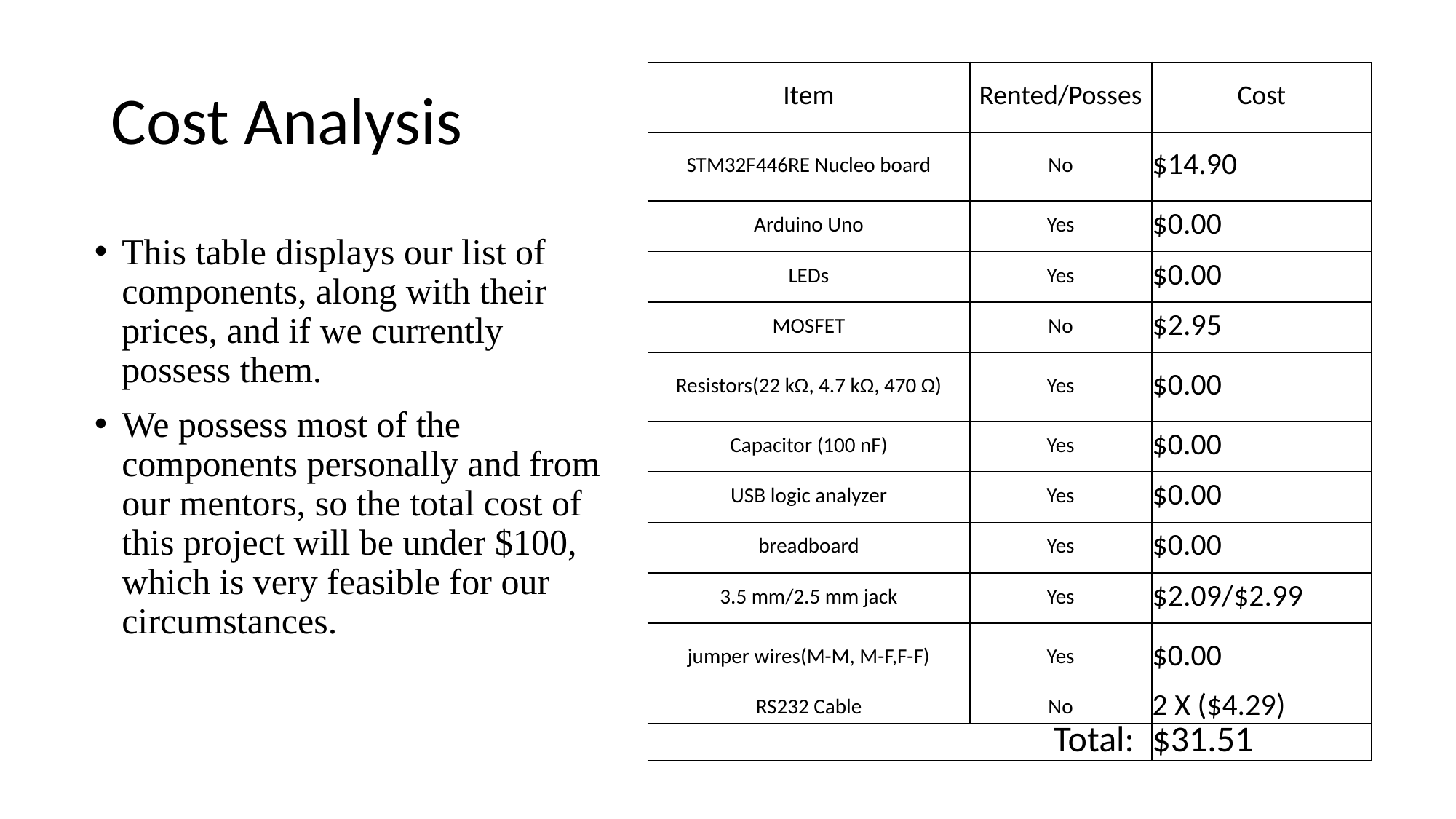

# Cost Analysis
| Item | Rented/Posses | Cost |
| --- | --- | --- |
| STM32F446RE Nucleo board | No | $14.90 |
| Arduino Uno | Yes | $0.00 |
| LEDs | Yes | $0.00 |
| MOSFET | No | $2.95 |
| Resistors(22 kΩ, 4.7 kΩ, 470 Ω) | Yes | $0.00 |
| Capacitor (100 nF) | Yes | $0.00 |
| USB logic analyzer | Yes | $0.00 |
| breadboard | Yes | $0.00 |
| 3.5 mm/2.5 mm jack | Yes | $2.09/$2.99 |
| jumper wires(M-M, M-F,F-F) | Yes | $0.00 |
| RS232 Cable | No | 2 X ($4.29) |
| Total: |  | $31.51 |
This table displays our list of components, along with their prices, and if we currently possess them.
We possess most of the components personally and from our mentors, so the total cost of this project will be under $100, which is very feasible for our circumstances.